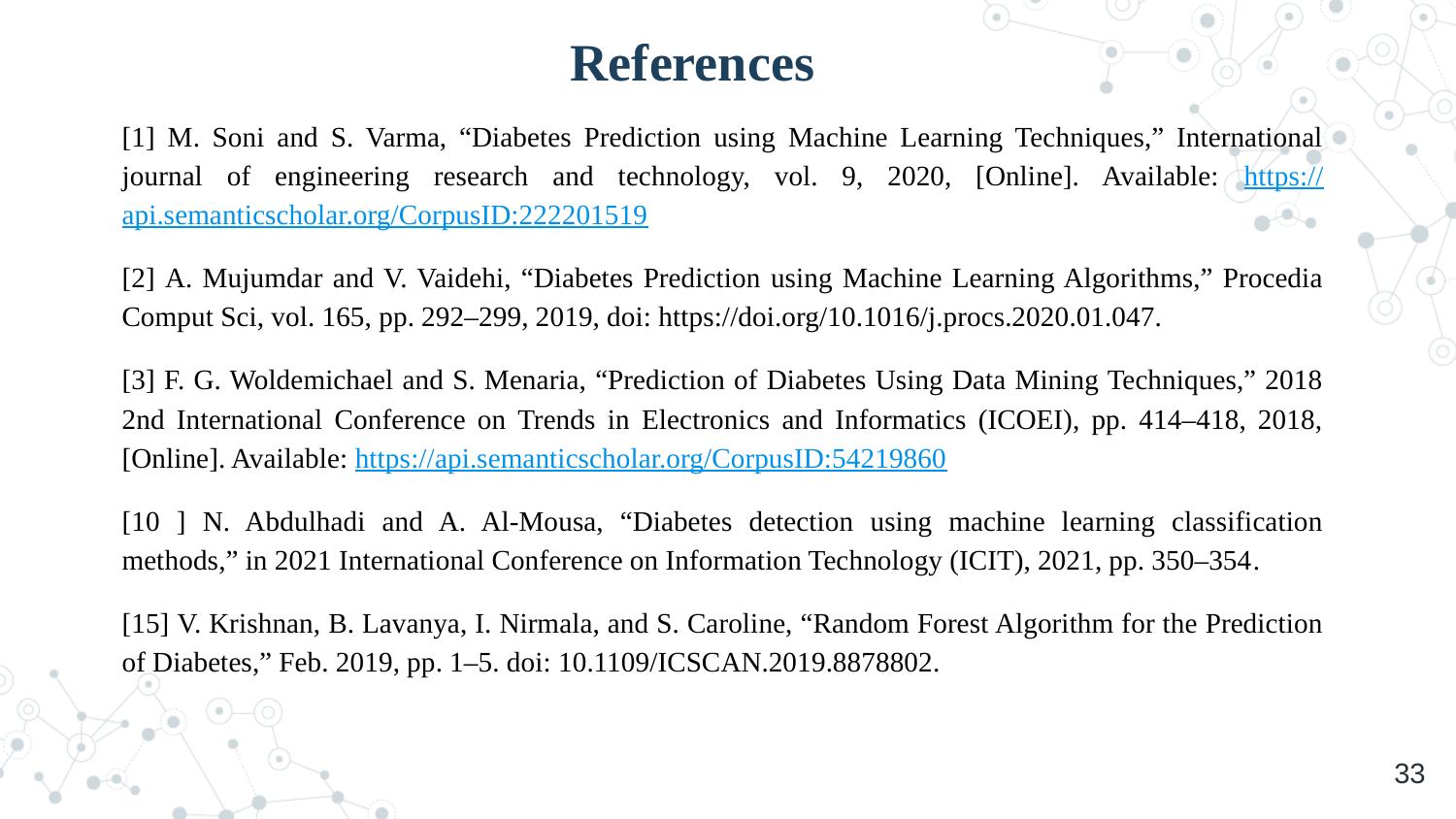

# References
[1] M. Soni and S. Varma, “Diabetes Prediction using Machine Learning Techniques,” International journal of engineering research and technology, vol. 9, 2020, [Online]. Available: https://api.semanticscholar.org/CorpusID:222201519
[2] A. Mujumdar and V. Vaidehi, “Diabetes Prediction using Machine Learning Algorithms,” Procedia Comput Sci, vol. 165, pp. 292–299, 2019, doi: https://doi.org/10.1016/j.procs.2020.01.047.
[3] F. G. Woldemichael and S. Menaria, “Prediction of Diabetes Using Data Mining Techniques,” 2018 2nd International Conference on Trends in Electronics and Informatics (ICOEI), pp. 414–418, 2018, [Online]. Available: https://api.semanticscholar.org/CorpusID:54219860
[10 ] N. Abdulhadi and A. Al-Mousa, “Diabetes detection using machine learning classification methods,” in 2021 International Conference on Information Technology (ICIT), 2021, pp. 350–354.
[15] V. Krishnan, B. Lavanya, I. Nirmala, and S. Caroline, “Random Forest Algorithm for the Prediction of Diabetes,” Feb. 2019, pp. 1–5. doi: 10.1109/ICSCAN.2019.8878802.

33